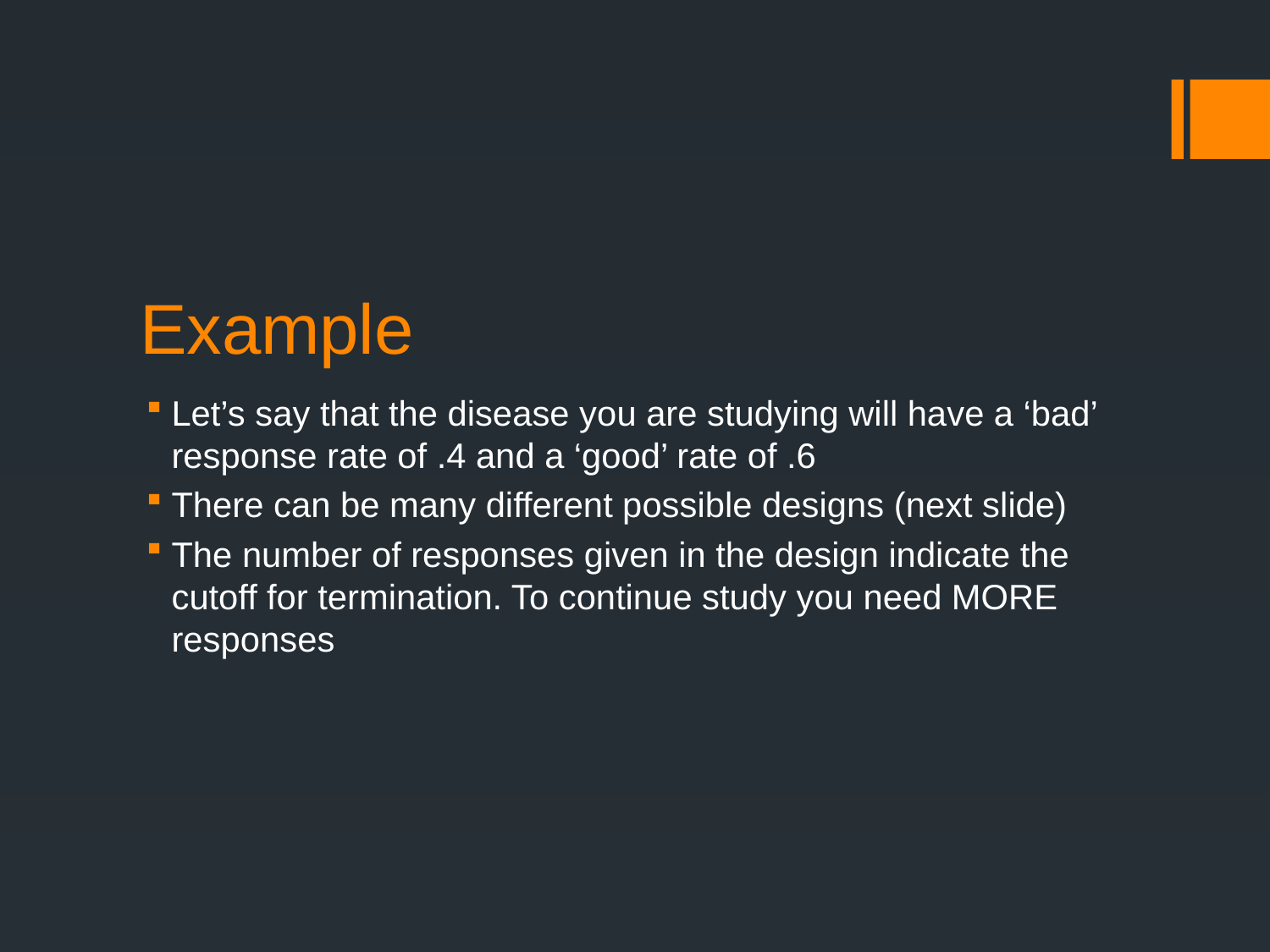

# Example
Let’s say that the disease you are studying will have a ‘bad’ response rate of .4 and a ‘good’ rate of .6
There can be many different possible designs (next slide)
The number of responses given in the design indicate the cutoff for termination. To continue study you need MORE responses